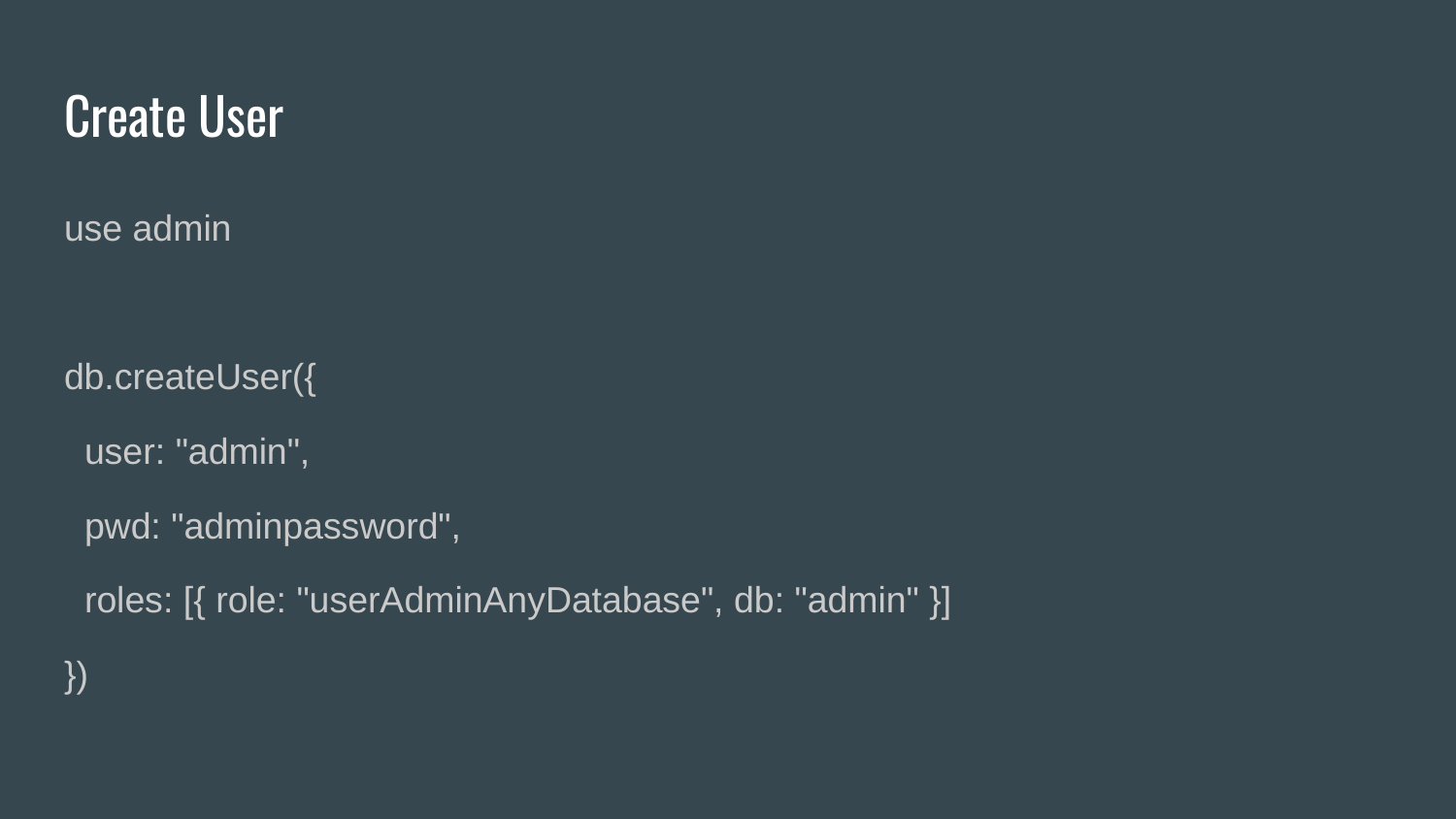

# Create User
use admin

db.createUser({
  user: "admin",
  pwd: "adminpassword",
  roles: [{ role: "userAdminAnyDatabase", db: "admin" }]
})